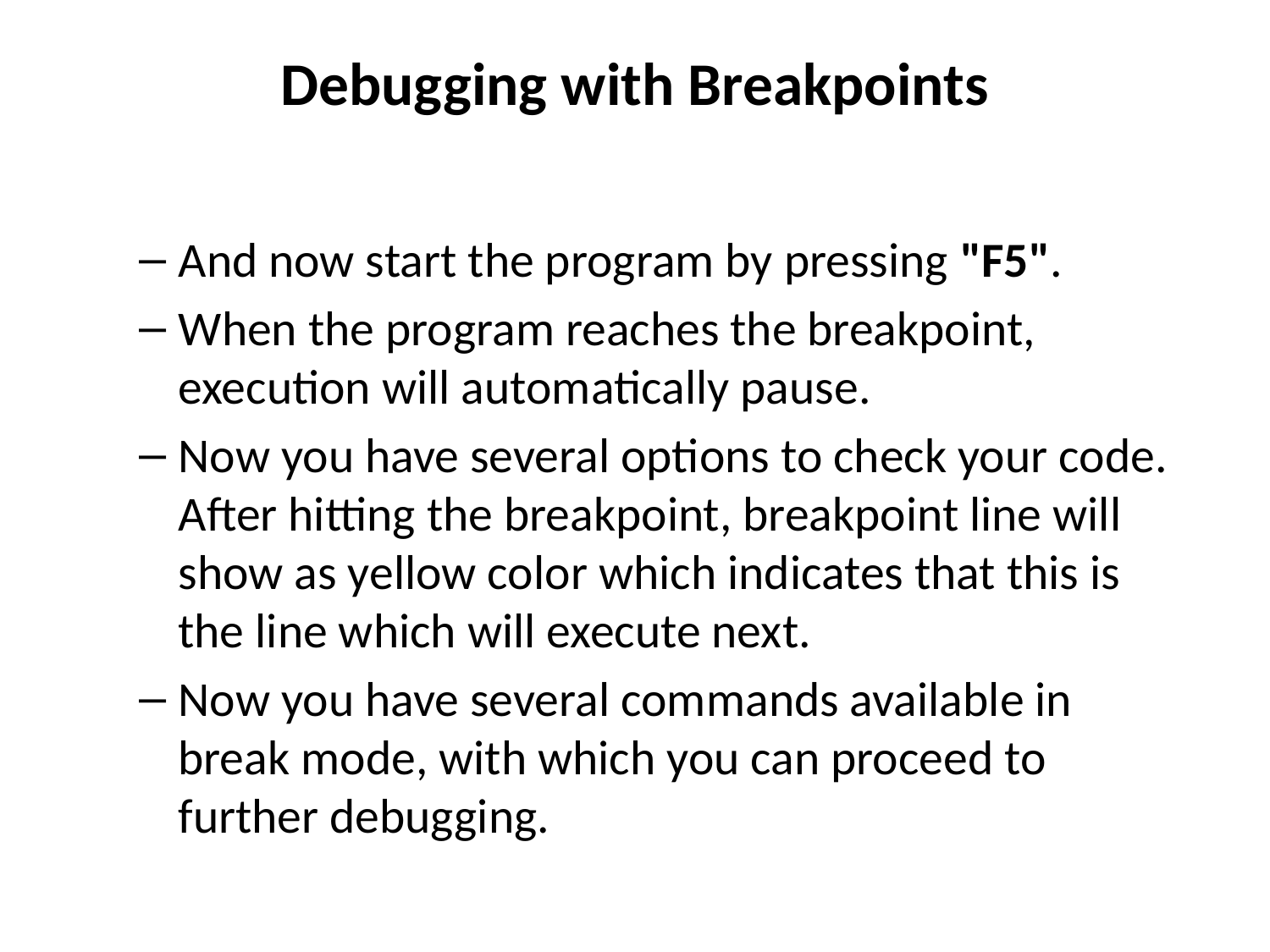

# Debugging with Breakpoints
And now start the program by pressing "F5".
When the program reaches the breakpoint, execution will automatically pause.
Now you have several options to check your code. After hitting the breakpoint, breakpoint line will show as yellow color which indicates that this is the line which will execute next.
Now you have several commands available in break mode, with which you can proceed to further debugging.